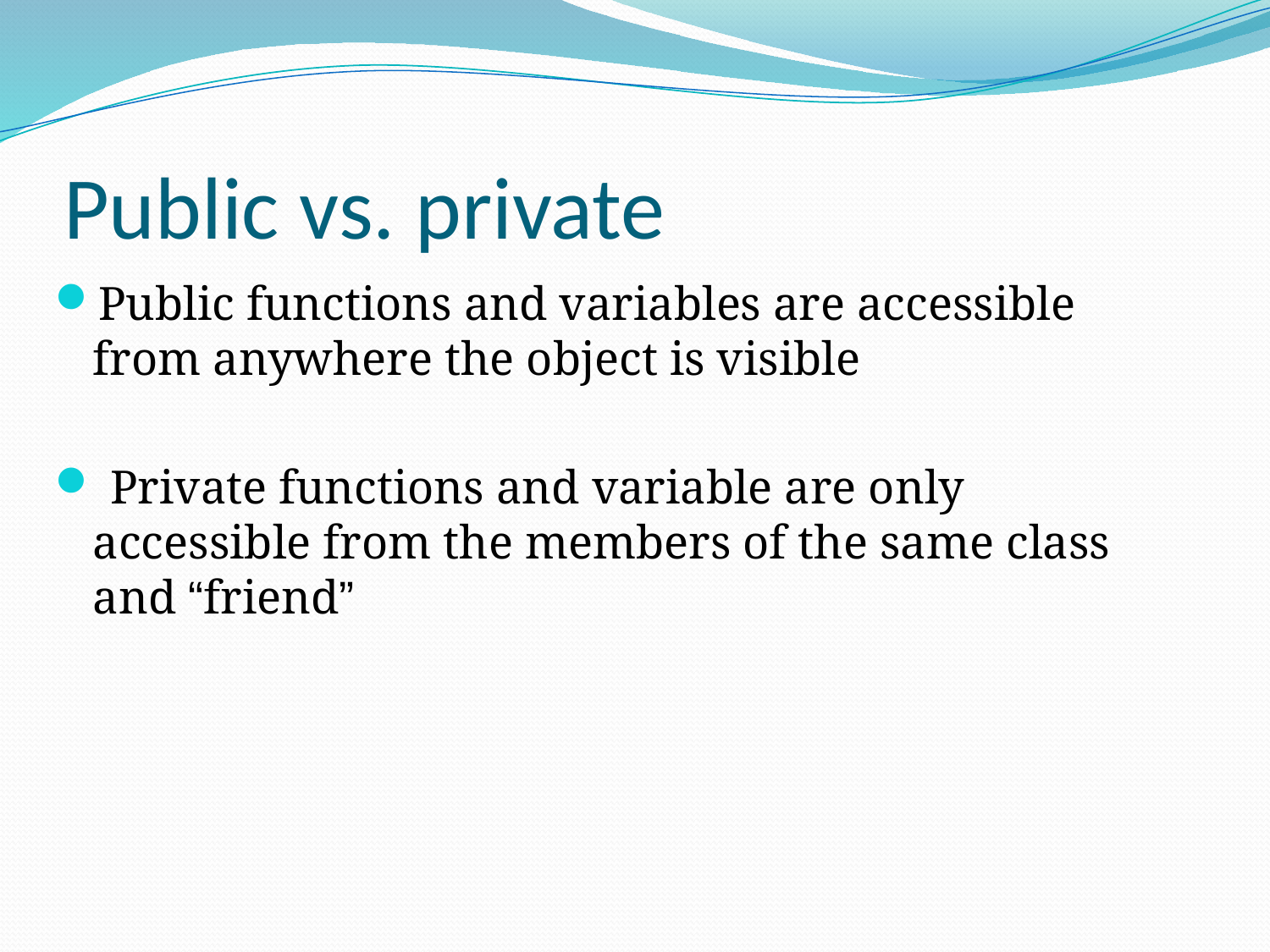

# Public vs. private
Public functions and variables are accessible from anywhere the object is visible

 Private functions and variable are only accessible from the members of the same class and “friend”